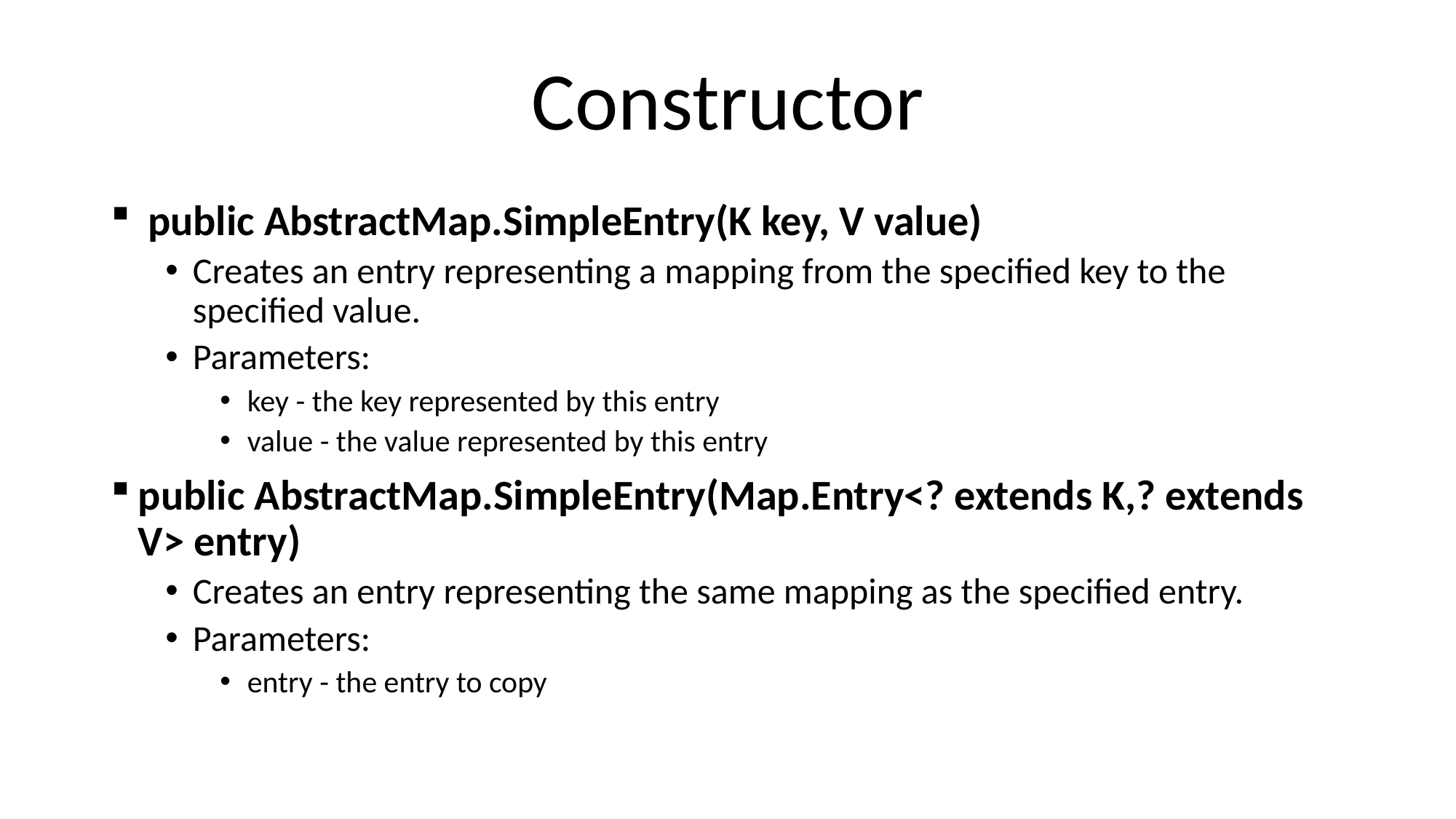

# Constructor
 public AbstractMap.SimpleEntry(K key, V value)
Creates an entry representing a mapping from the specified key to the specified value.
Parameters:
key - the key represented by this entry
value - the value represented by this entry
public AbstractMap.SimpleEntry(Map.Entry<? extends K,? extends V> entry)
Creates an entry representing the same mapping as the specified entry.
Parameters:
entry - the entry to copy